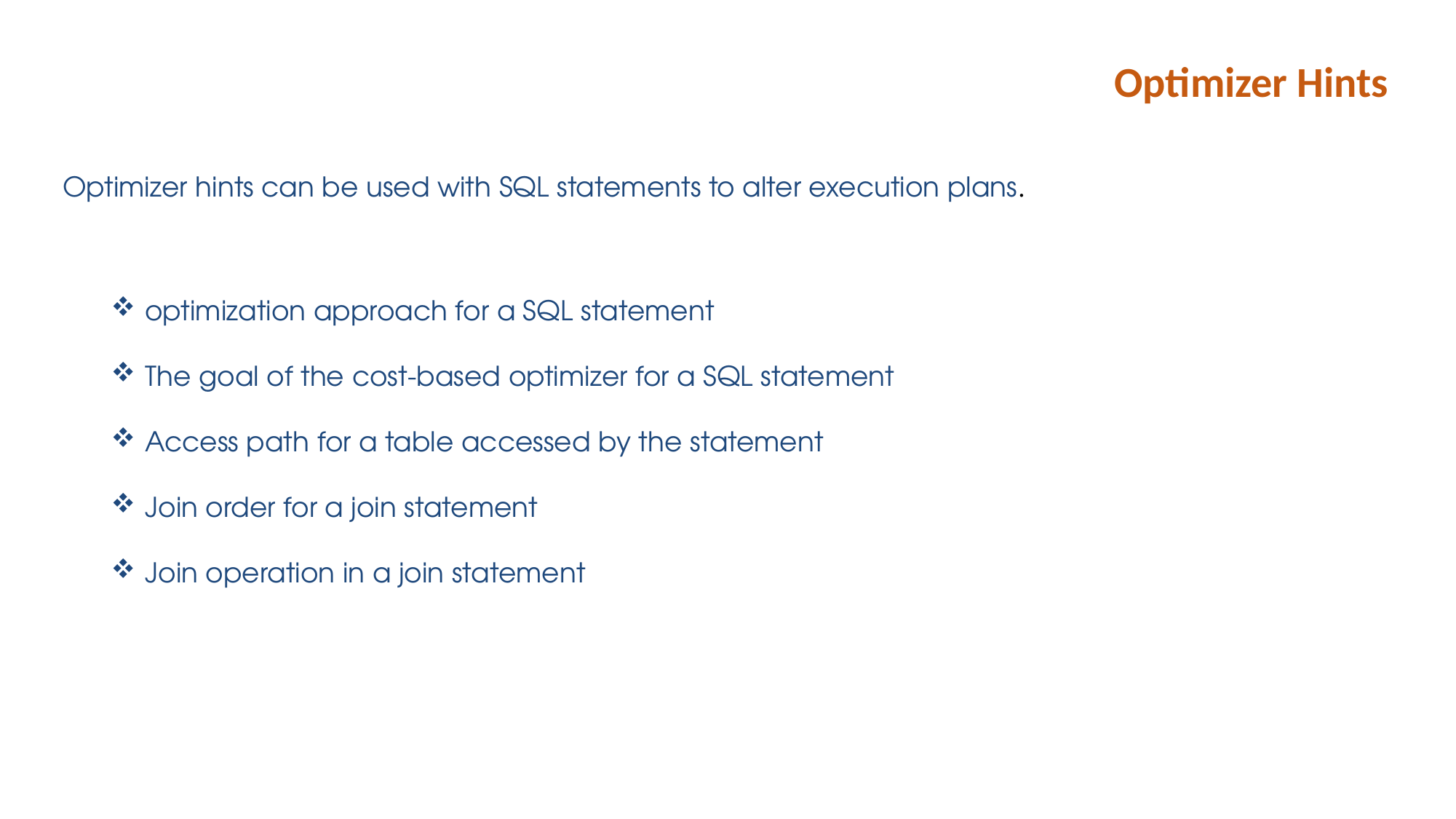

Optimizer Hints

Optimizer hints can be used with SQL statements to alter execution plans.
optimization approach for a SQL statement

The goal of the cost-based optimizer for a SQL statement

Access path for a table accessed by the statement

Join order for a join statement

Join operation in a join statement